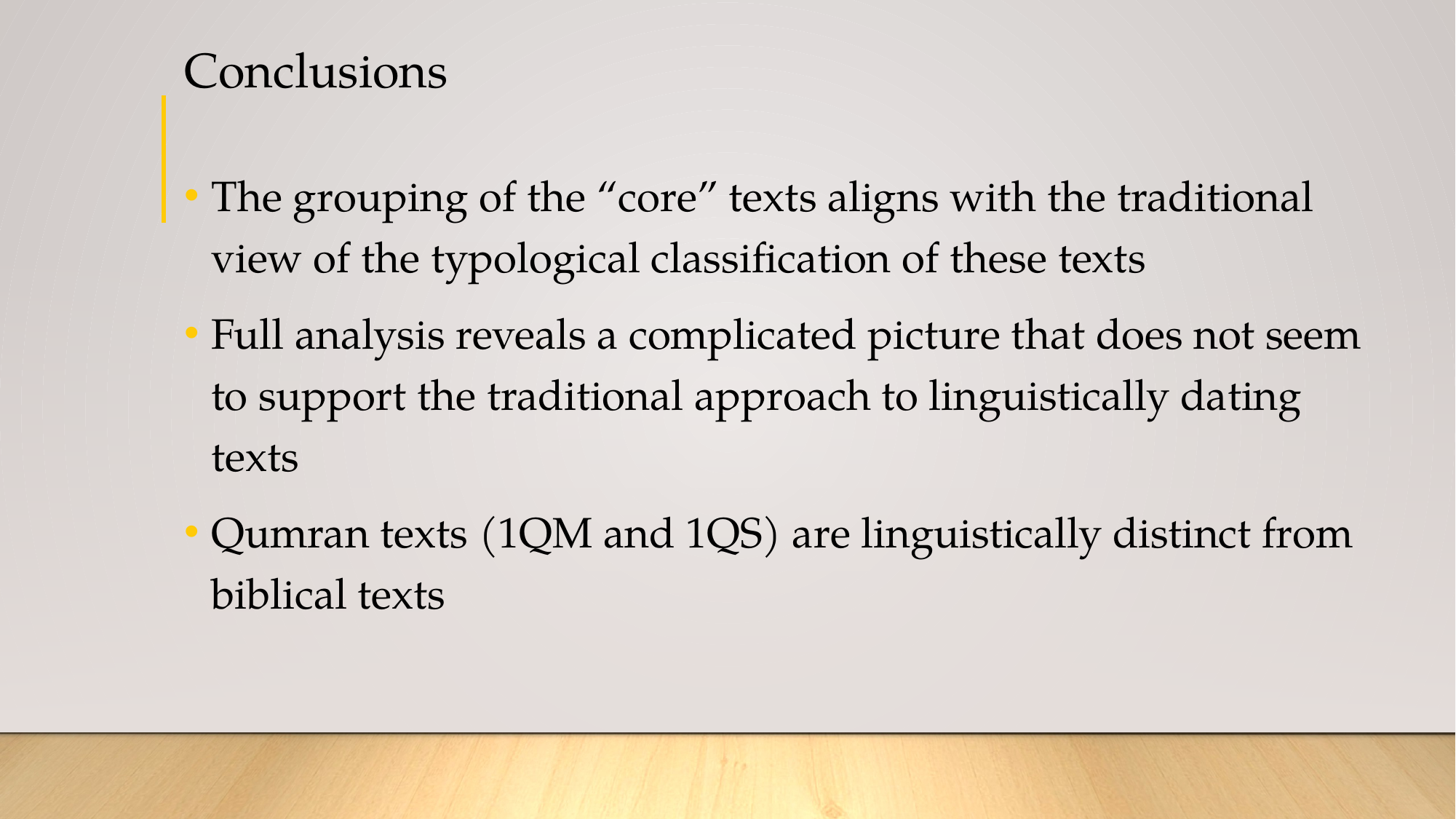

# Conclusions
The grouping of the “core” texts aligns with the traditional view of the typological classification of these texts
Full analysis reveals a complicated picture that does not seem to support the traditional approach to linguistically dating texts
Qumran texts (1QM and 1QS) are linguistically distinct from biblical texts